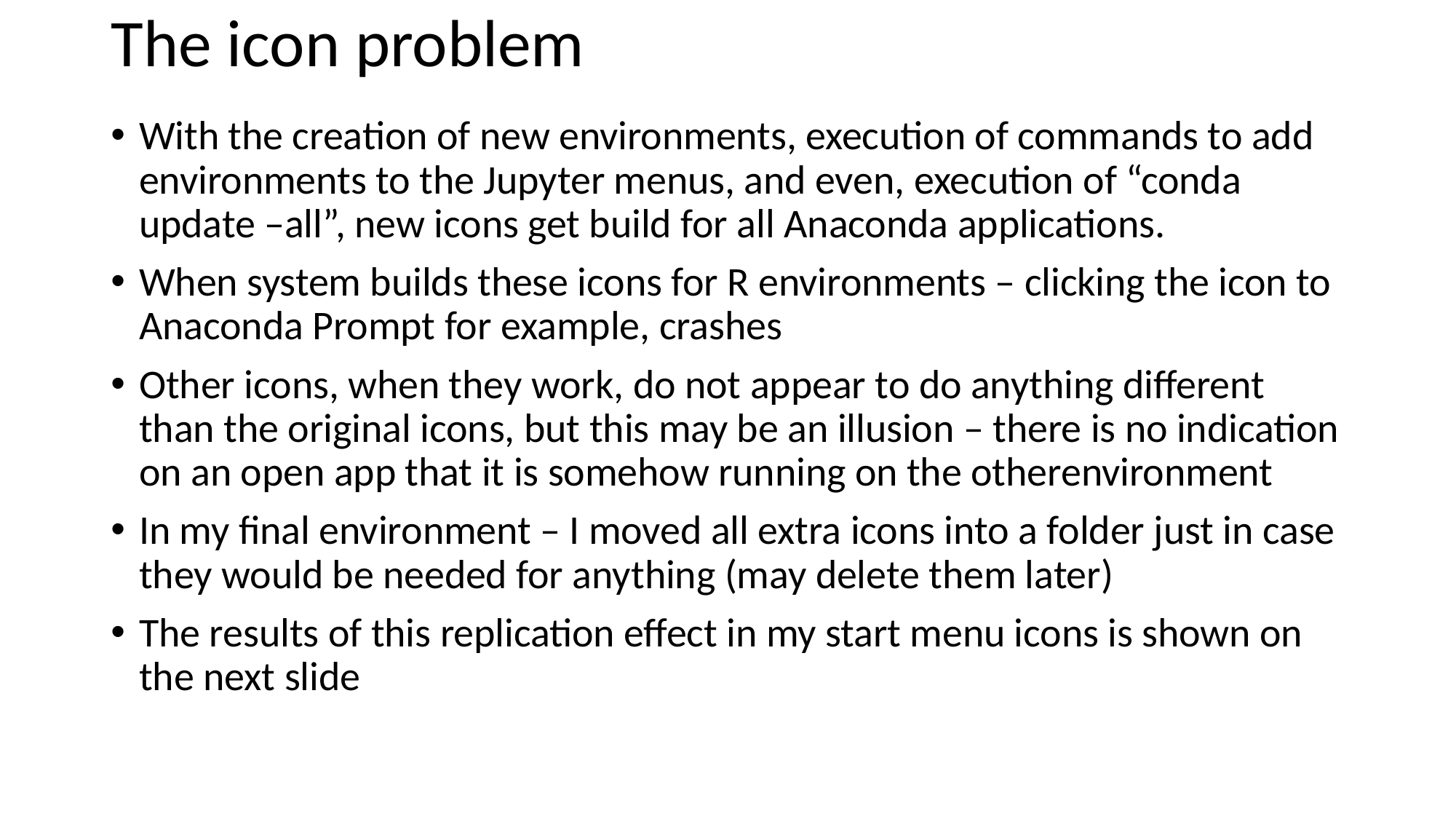

# The icon problem
With the creation of new environments, execution of commands to add environments to the Jupyter menus, and even, execution of “conda update –all”, new icons get build for all Anaconda applications.
When system builds these icons for R environments – clicking the icon to Anaconda Prompt for example, crashes
Other icons, when they work, do not appear to do anything different than the original icons, but this may be an illusion – there is no indication on an open app that it is somehow running on the otherenvironment
In my final environment – I moved all extra icons into a folder just in case they would be needed for anything (may delete them later)
The results of this replication effect in my start menu icons is shown on the next slide